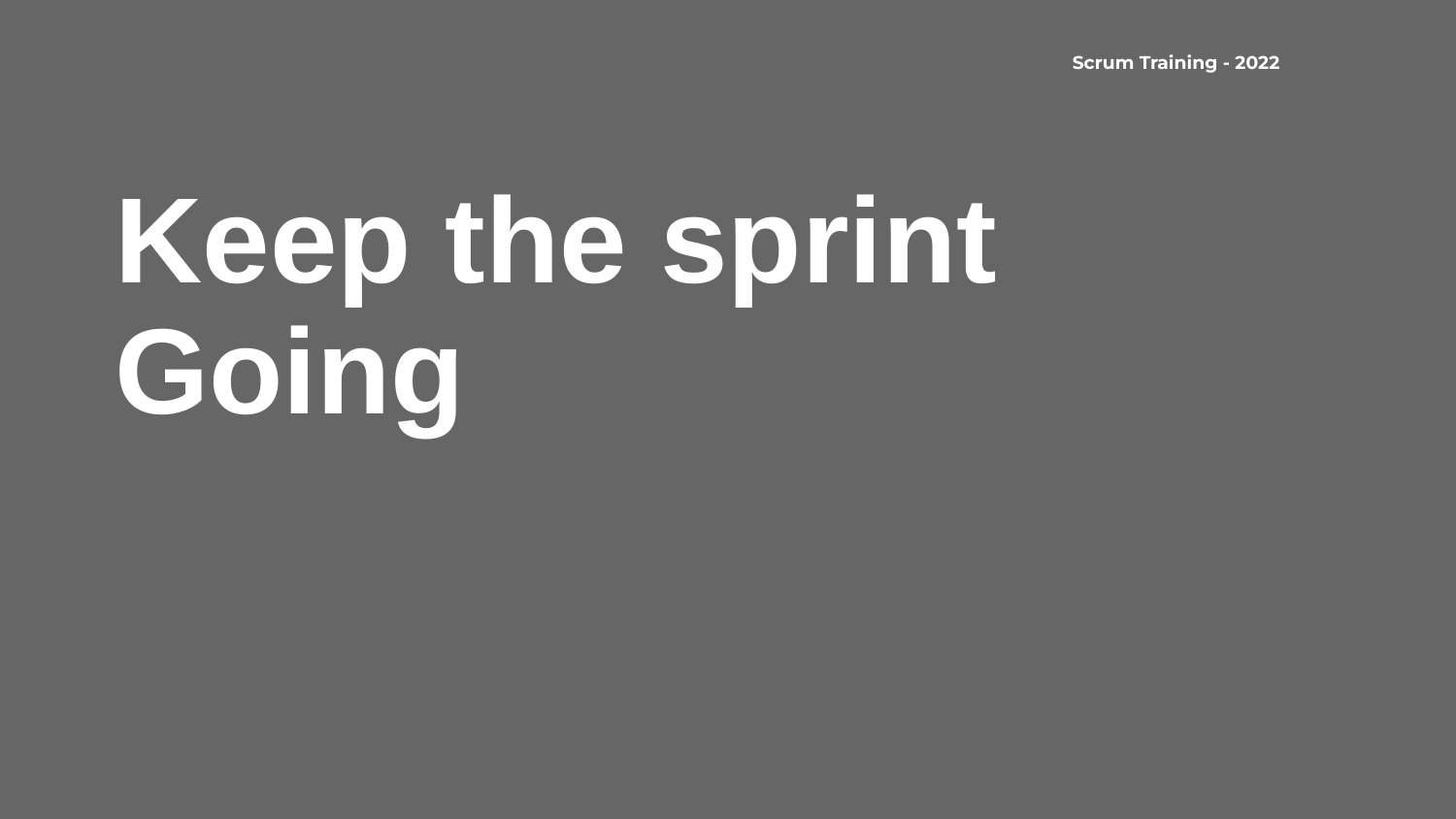

Scrum Training - 2022

# Keep the sprint Going